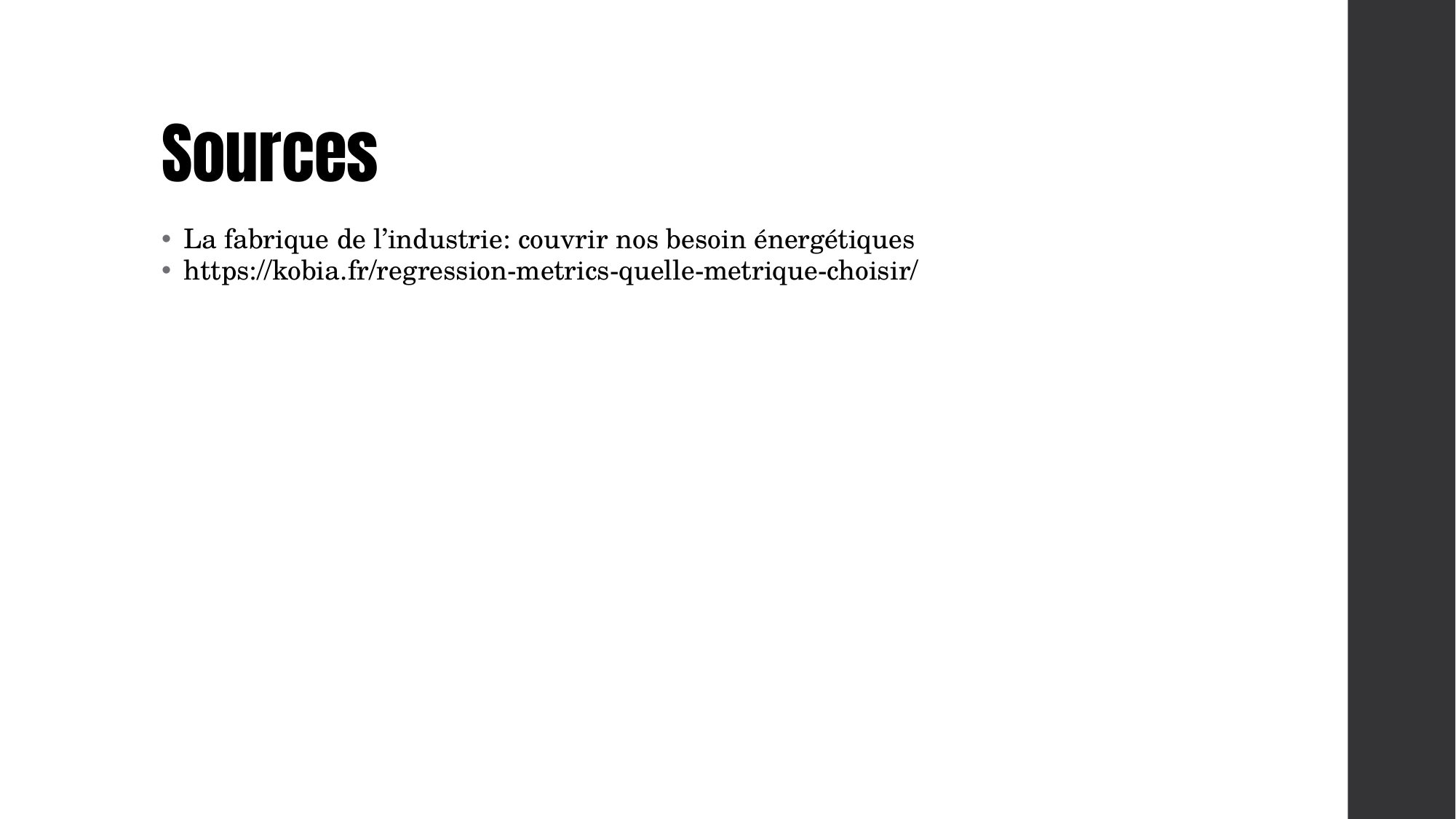

# Sources
La fabrique de l’industrie: couvrir nos besoin énergétiques
https://kobia.fr/regression-metrics-quelle-metrique-choisir/